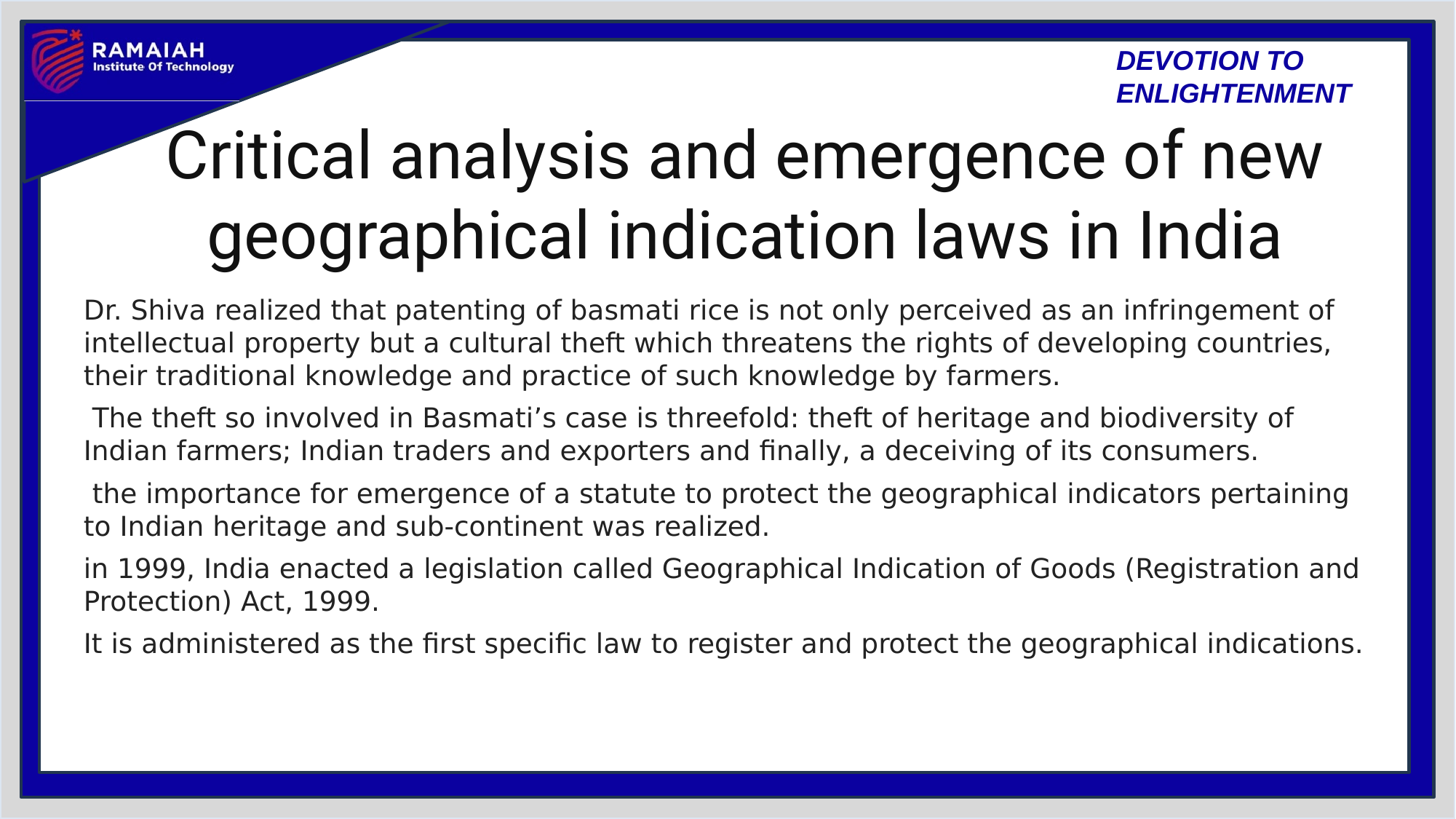

# Critical analysis and emergence of new geographical indication laws in India
Dr. Shiva realized that patenting of basmati rice is not only perceived as an infringement of intellectual property but a cultural theft which threatens the rights of developing countries, their traditional knowledge and practice of such knowledge by farmers.
 The theft so involved in Basmati’s case is threefold: theft of heritage and biodiversity of Indian farmers; Indian traders and exporters and finally, a deceiving of its consumers.
 the importance for emergence of a statute to protect the geographical indicators pertaining to Indian heritage and sub-continent was realized.
in 1999, India enacted a legislation called Geographical Indication of Goods (Registration and Protection) Act, 1999.
It is administered as the first specific law to register and protect the geographical indications.